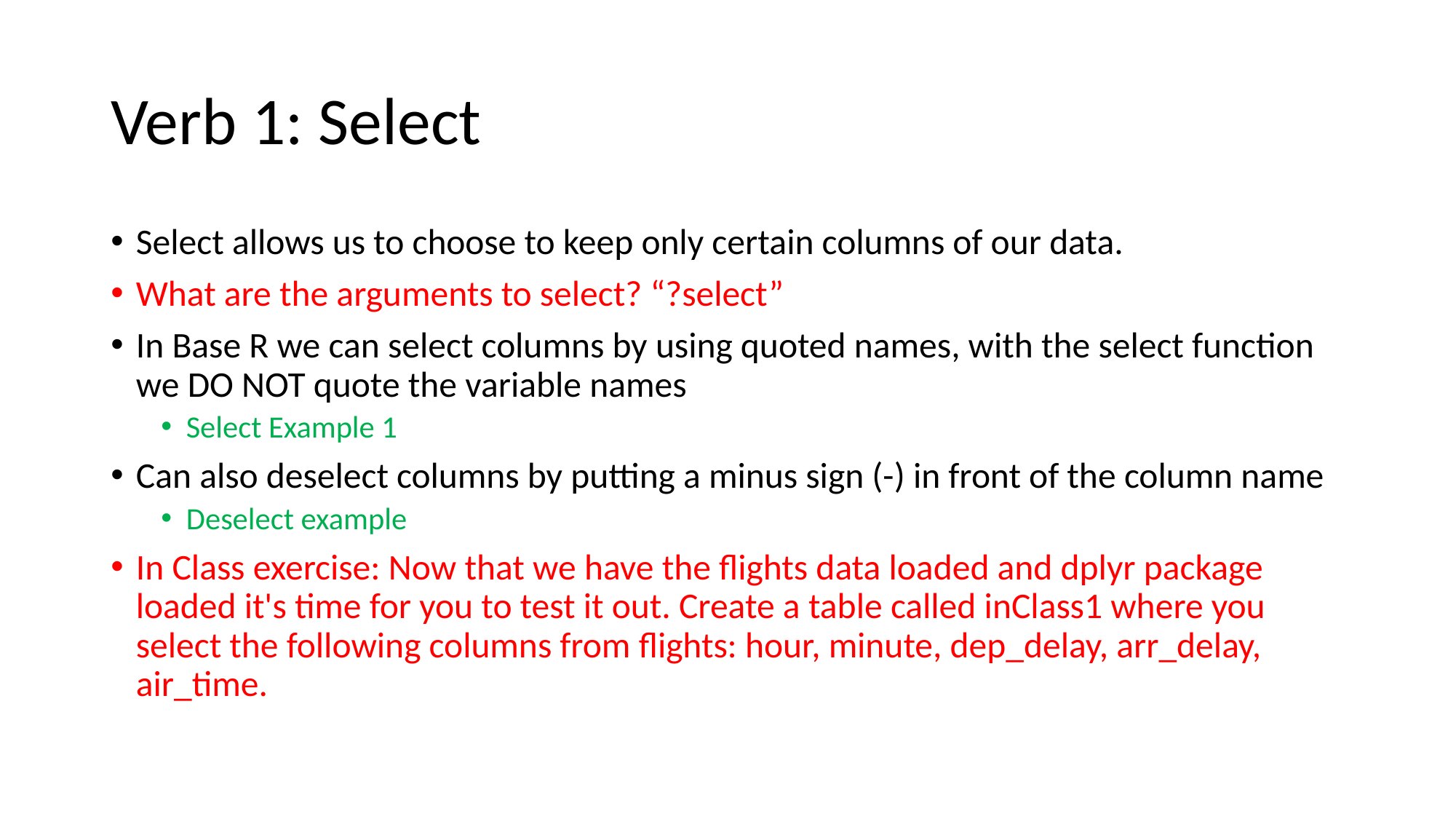

# Verb 1: Select
Select allows us to choose to keep only certain columns of our data.
What are the arguments to select? “?select”
In Base R we can select columns by using quoted names, with the select function we DO NOT quote the variable names
Select Example 1
Can also deselect columns by putting a minus sign (-) in front of the column name
Deselect example
In Class exercise: Now that we have the flights data loaded and dplyr package loaded it's time for you to test it out. Create a table called inClass1 where you select the following columns from flights: hour, minute, dep_delay, arr_delay, air_time.